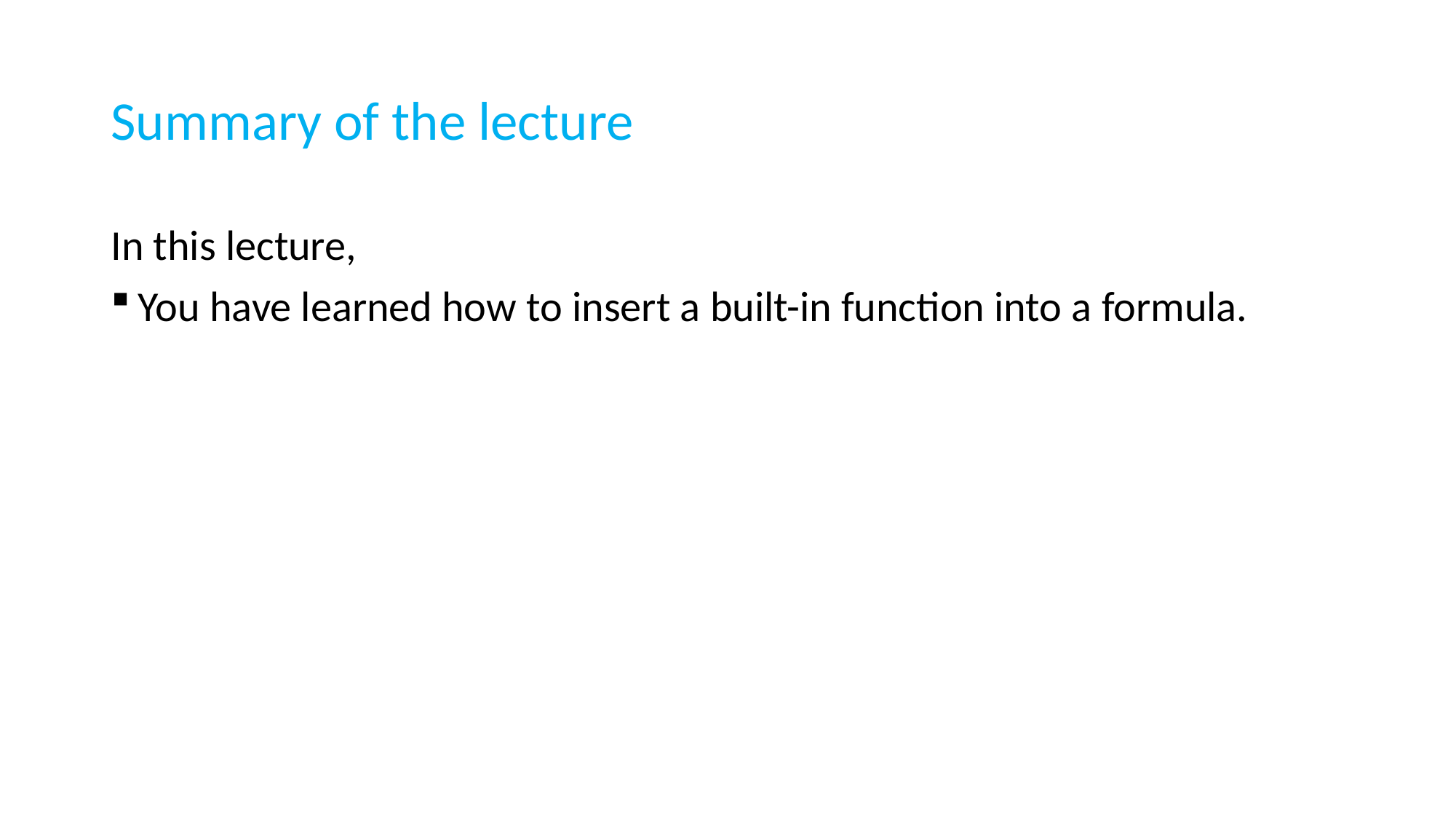

# Summary of the lecture
In this lecture,
You have learned how to insert a built-in function into a formula.